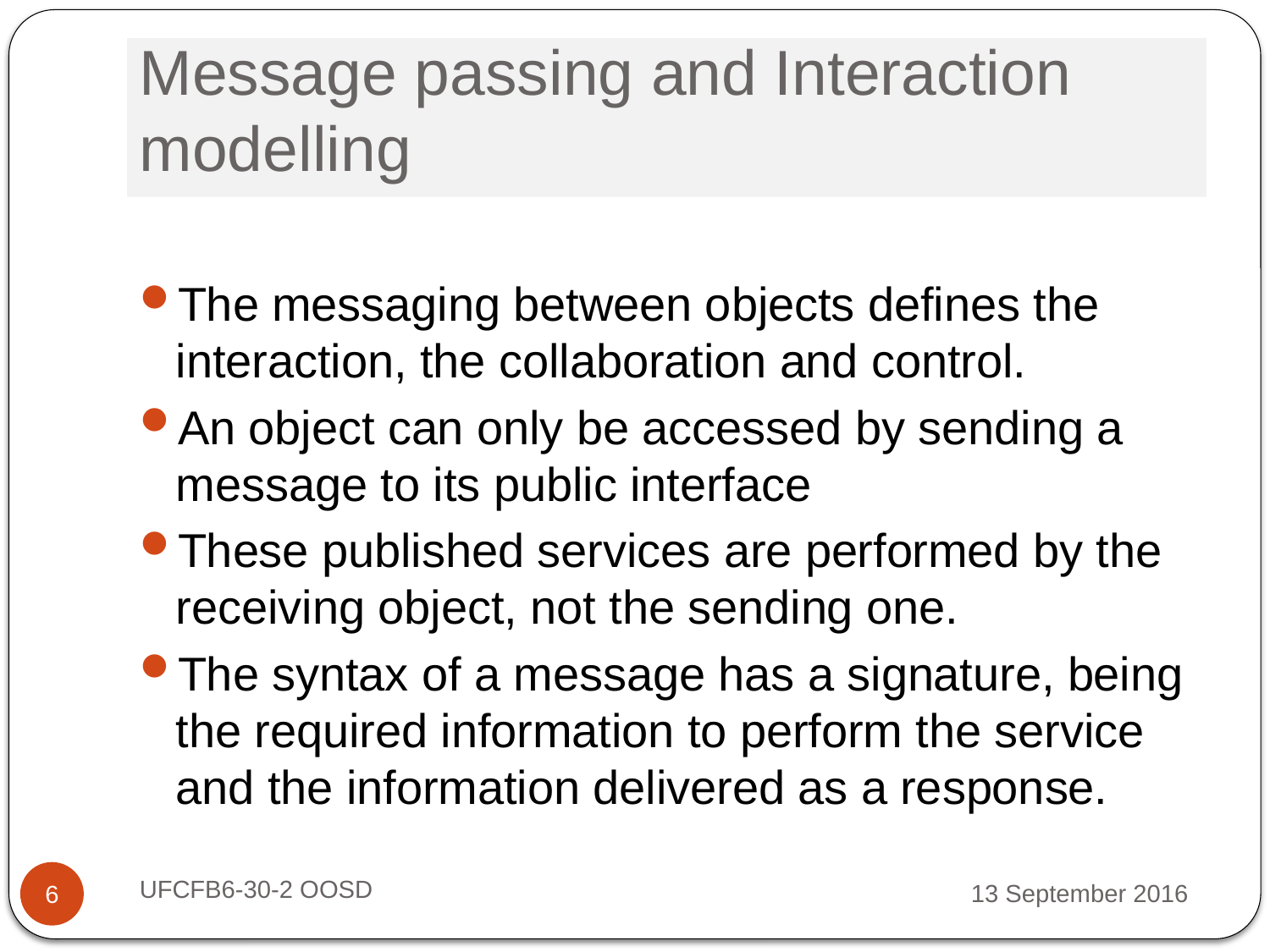

# Message passing and Interaction modelling

The messaging between objects defines the interaction, the collaboration and control.
An object can only be accessed by sending a message to its public interface
These published services are performed by the receiving object, not the sending one.
The syntax of a message has a signature, being the required information to perform the service and the information delivered as a response.
UFCFB6-30-2 OOSD
13 September 2016
6